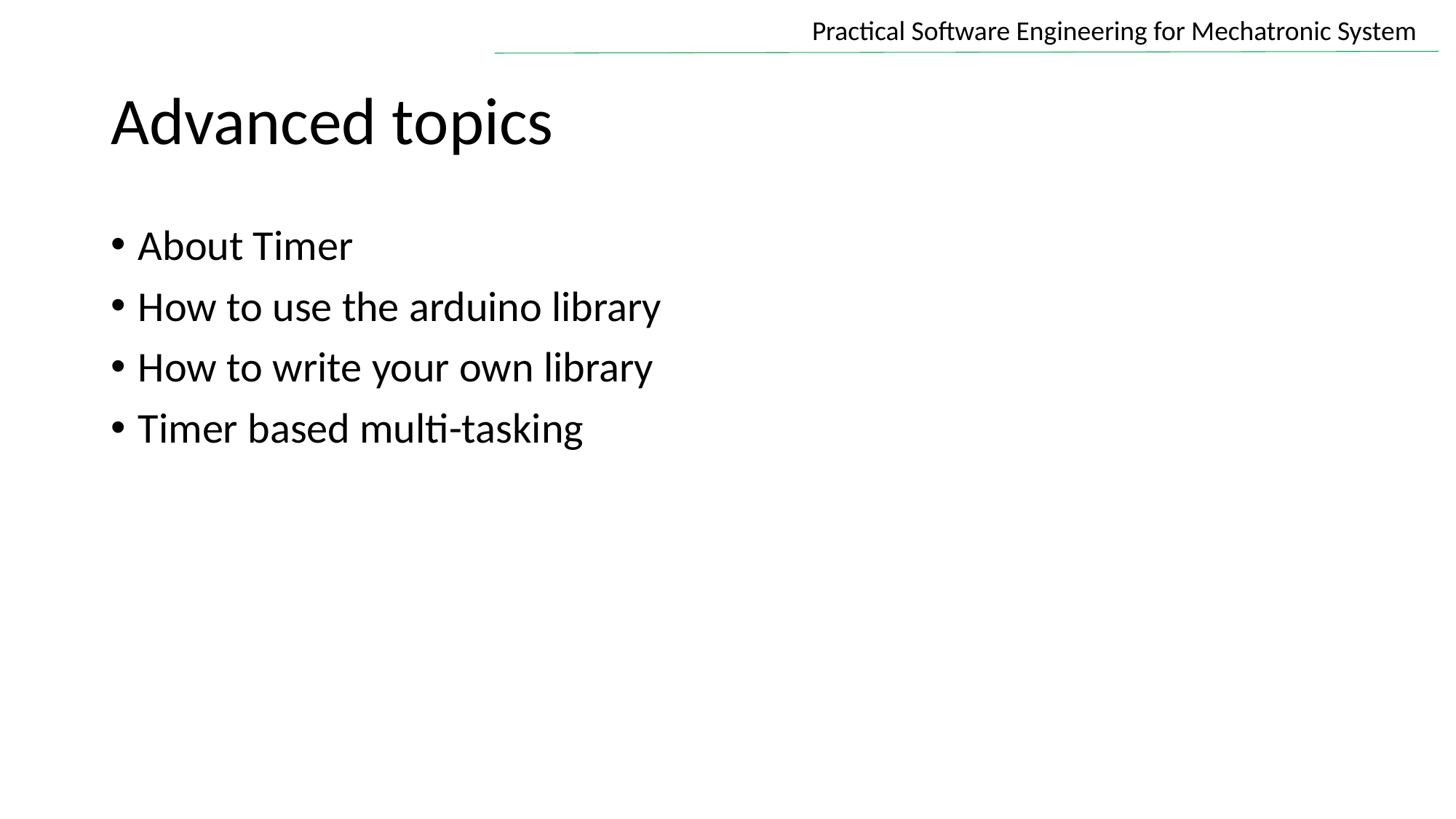

# Advanced topics
About Timer
How to use the arduino library
How to write your own library
Timer based multi-tasking